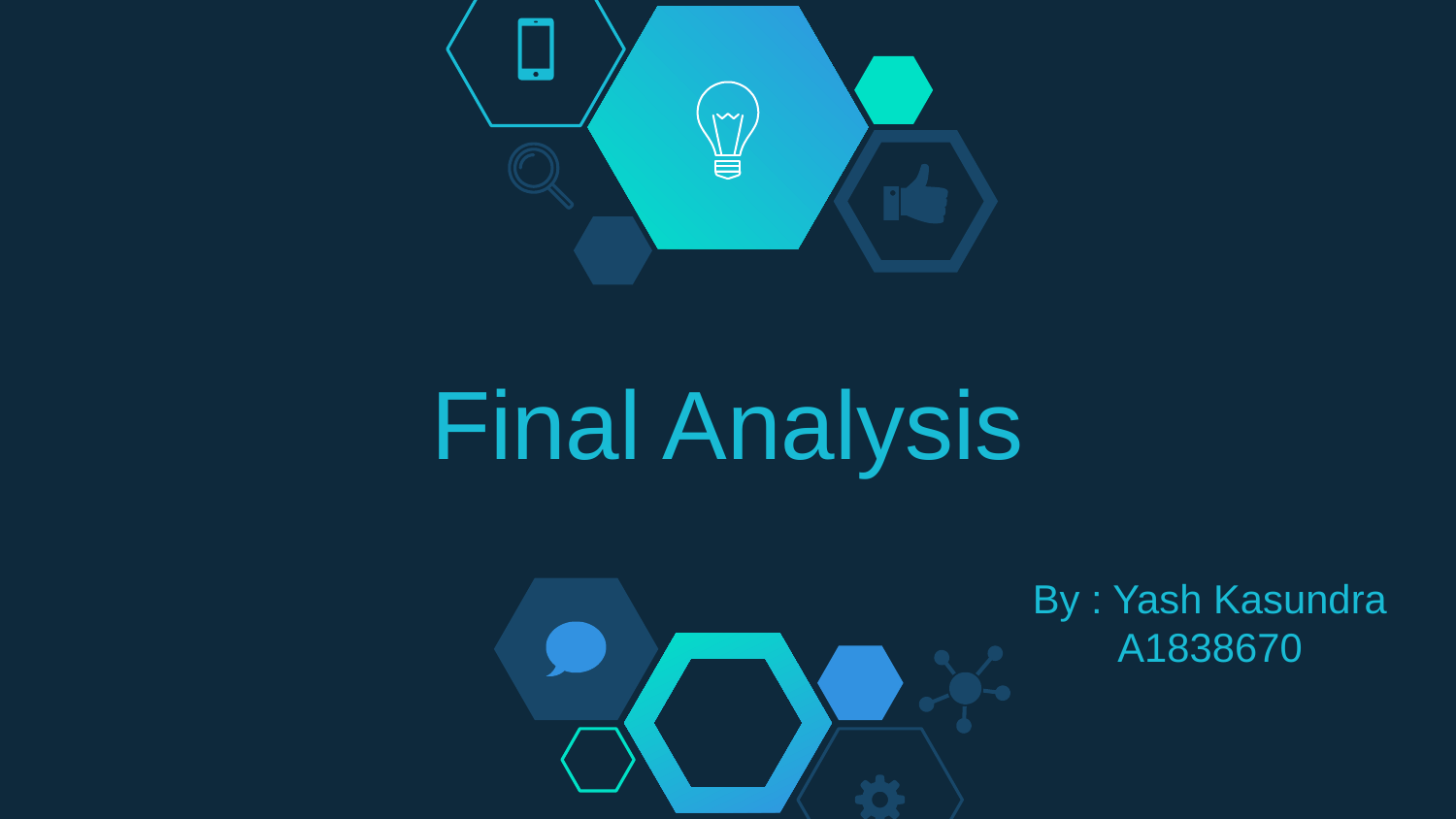

# Final Analysis
By : Yash Kasundra
A1838670